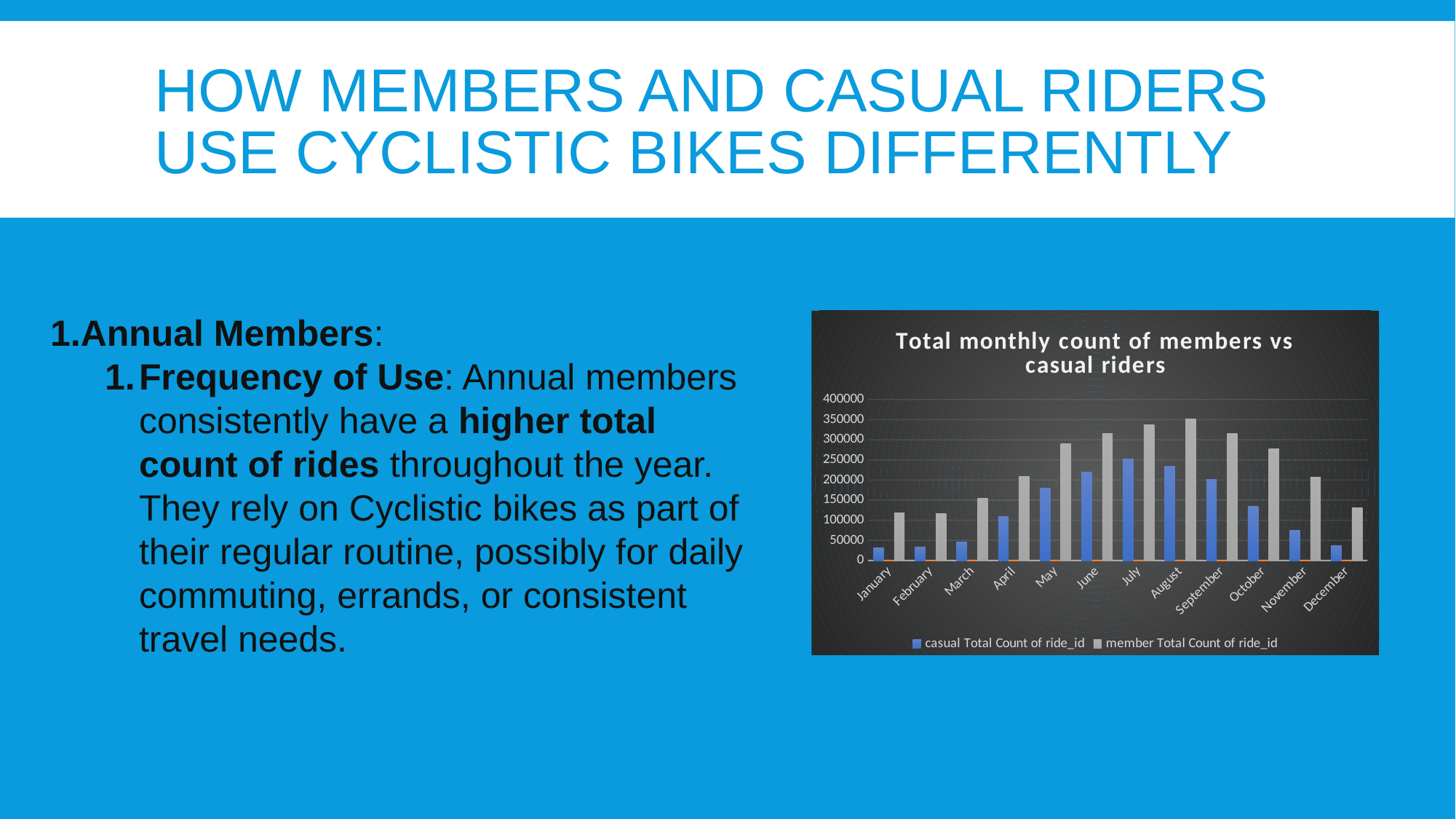

# How members and casual riders use cyclistic bikes differently
Annual Members:
Frequency of Use: Annual members consistently have a higher total count of rides throughout the year. They rely on Cyclistic bikes as part of their regular routine, possibly for daily commuting, errands, or consistent travel needs.

### Chart: Total monthly count of members vs casual riders

| Category | casual | member | member |
|---|---|---|---|
| January | 30799.0 | 0.006947617204957214 | 119091.0 |
| February | 32776.0 | 0.0072374976333325495 | 116784.0 |
| March | 46792.0 | 0.007063102751233208 | 153655.0 |
| April | 108444.0 | 0.008022592301578037 | 209357.0 |
| May | 180491.0 | 0.008810014445198073 | 290972.0 |
| June | 219794.0 | 0.008989240488448529 | 314964.0 |
| July | 252281.0 | 0.009262258389549758 | 336745.0 |
| August | 233857.0 | 0.009243759080226203 | 351063.0 |
| September | 201324.0 | 0.00880505017996486 | 314732.0 |
| October | 134287.0 | 0.008085478811015314 | 278291.0 |
| November | 74314.0 | 0.007573602642618291 | 206375.0 |
| December | 36686.0 | 0.007502085883130521 | 130457.0 |